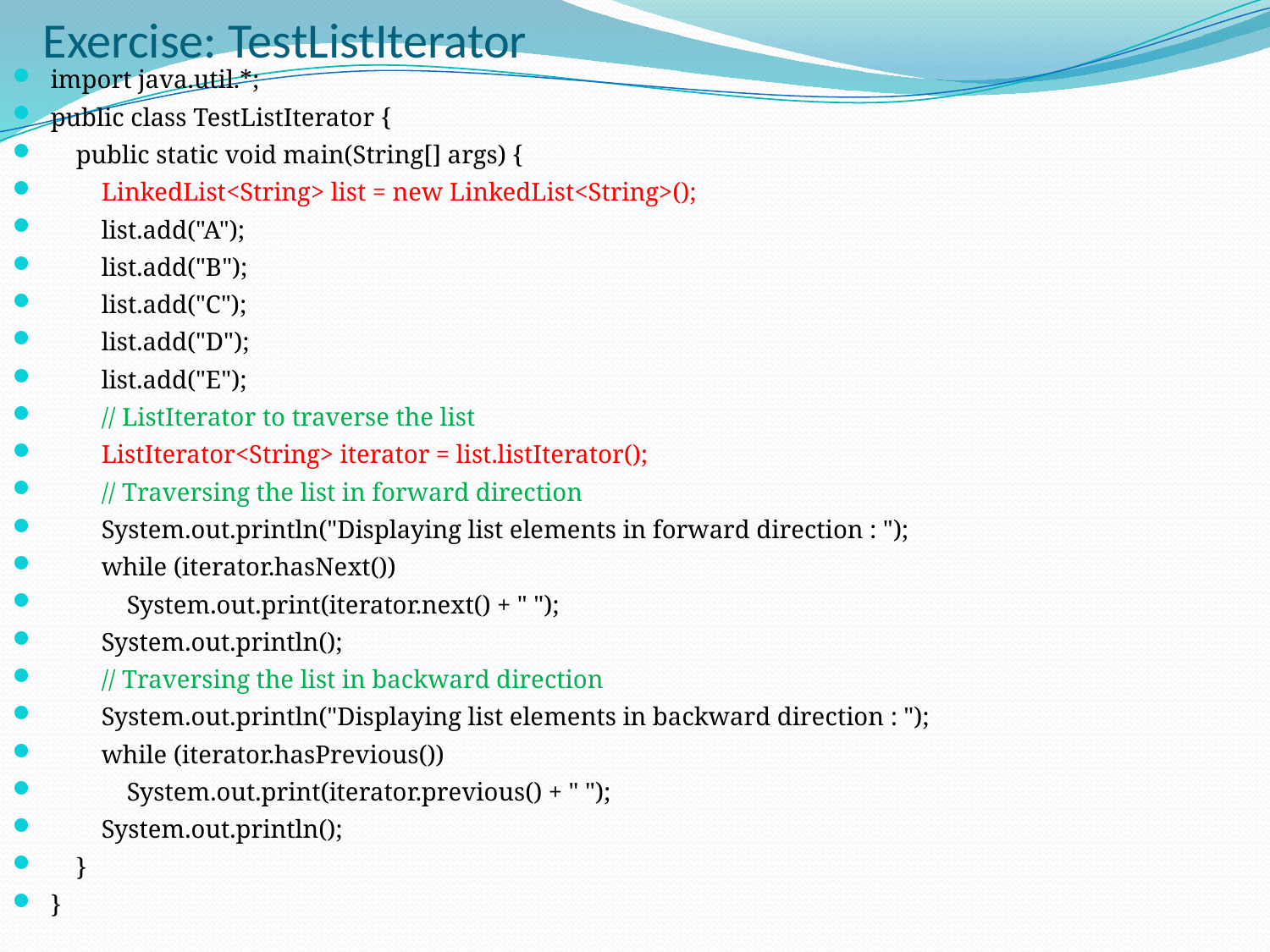

# Exercise: TestListIterator
import java.util.*;
public class TestListIterator {
    public static void main(String[] args) {
        LinkedList<String> list = new LinkedList<String>();
        list.add("A");
        list.add("B");
        list.add("C");
        list.add("D");
        list.add("E");
        // ListIterator to traverse the list
        ListIterator<String> iterator = list.listIterator();
        // Traversing the list in forward direction
        System.out.println("Displaying list elements in forward direction : ");
        while (iterator.hasNext())
            System.out.print(iterator.next() + " ");
        System.out.println();
        // Traversing the list in backward direction
        System.out.println("Displaying list elements in backward direction : ");
        while (iterator.hasPrevious())
            System.out.print(iterator.previous() + " ");
        System.out.println();
    }
}

16